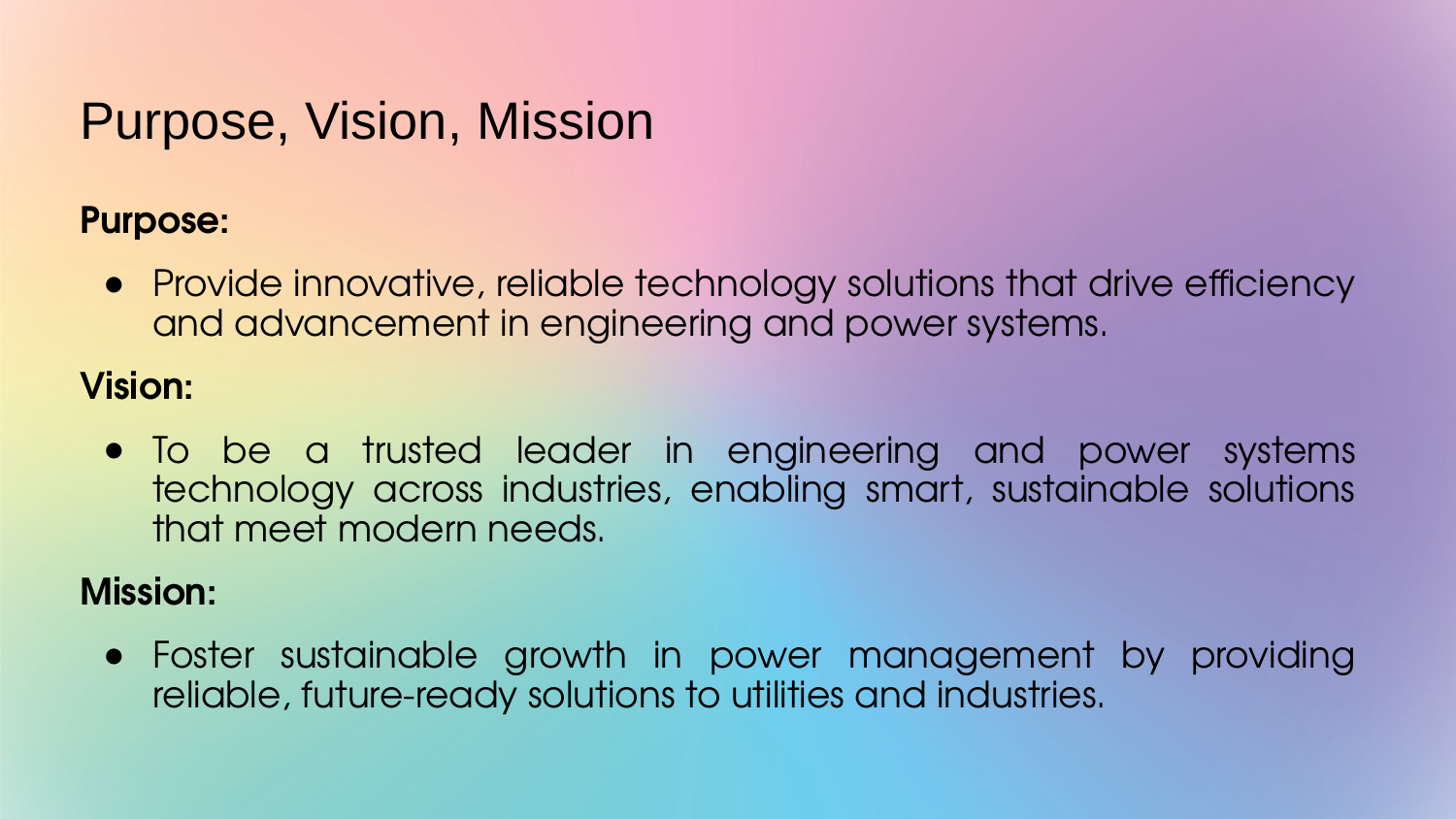

# Purpose, Vision, Mission
Purpose:
Provide innovative, reliable technology solutions that drive efficiency and advancement in engineering and power systems.
Vision:
To be a trusted leader in engineering and power systems technology across industries, enabling smart, sustainable solutions that meet modern needs.
Mission:
Foster sustainable growth in power management by providing reliable, future-ready solutions to utilities and industries.